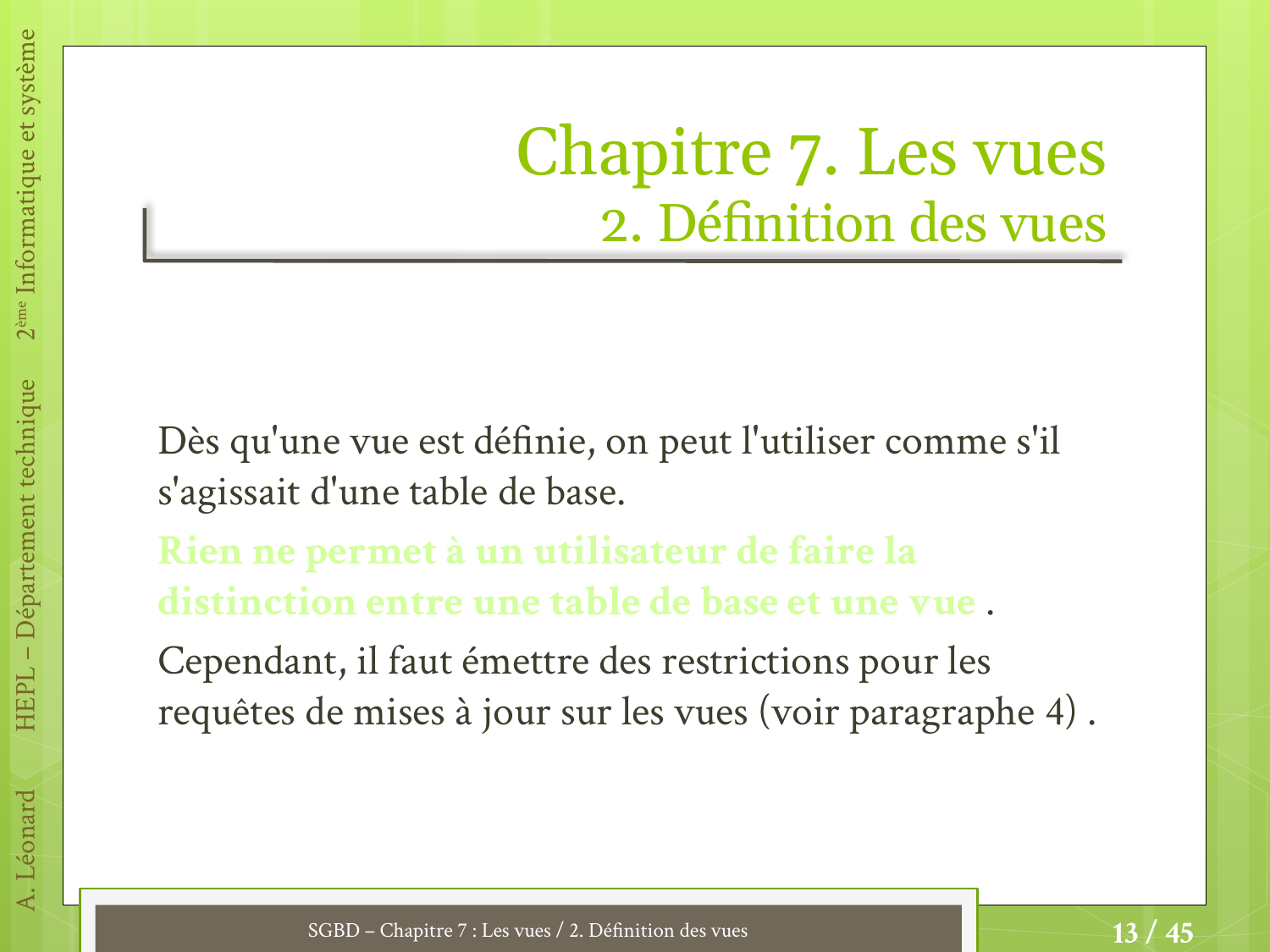

# Chapitre 7. Les vues 2. Définition des vues
Dès qu'une vue est définie, on peut l'utiliser comme s'il s'agissait d'une table de base.
Rien ne permet à un utilisateur de faire la distinction entre une table de base et une vue .
Cependant, il faut émettre des restrictions pour les requêtes de mises à jour sur les vues (voir paragraphe 4) .
SGBD – Chapitre 7 : Les vues / 2. Définition des vues